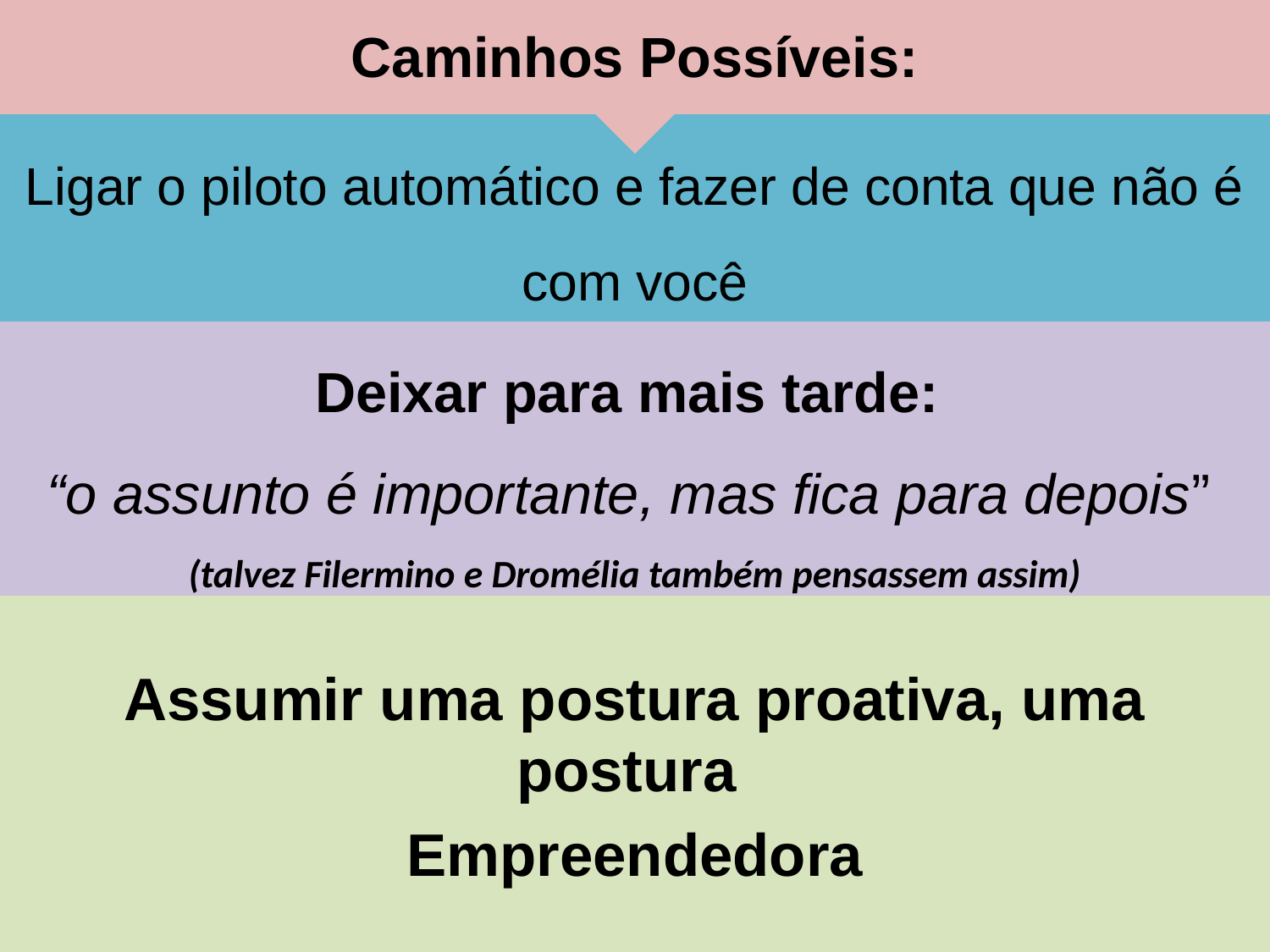

Caminhos Possíveis:
Ligar o piloto automático e fazer de conta que não é com você

Deixar para mais tarde:
“o assunto é importante, mas fica para depois”
(talvez Filermino e Dromélia também pensassem assim)

Assumir uma postura proativa, uma postura
Empreendedora
56